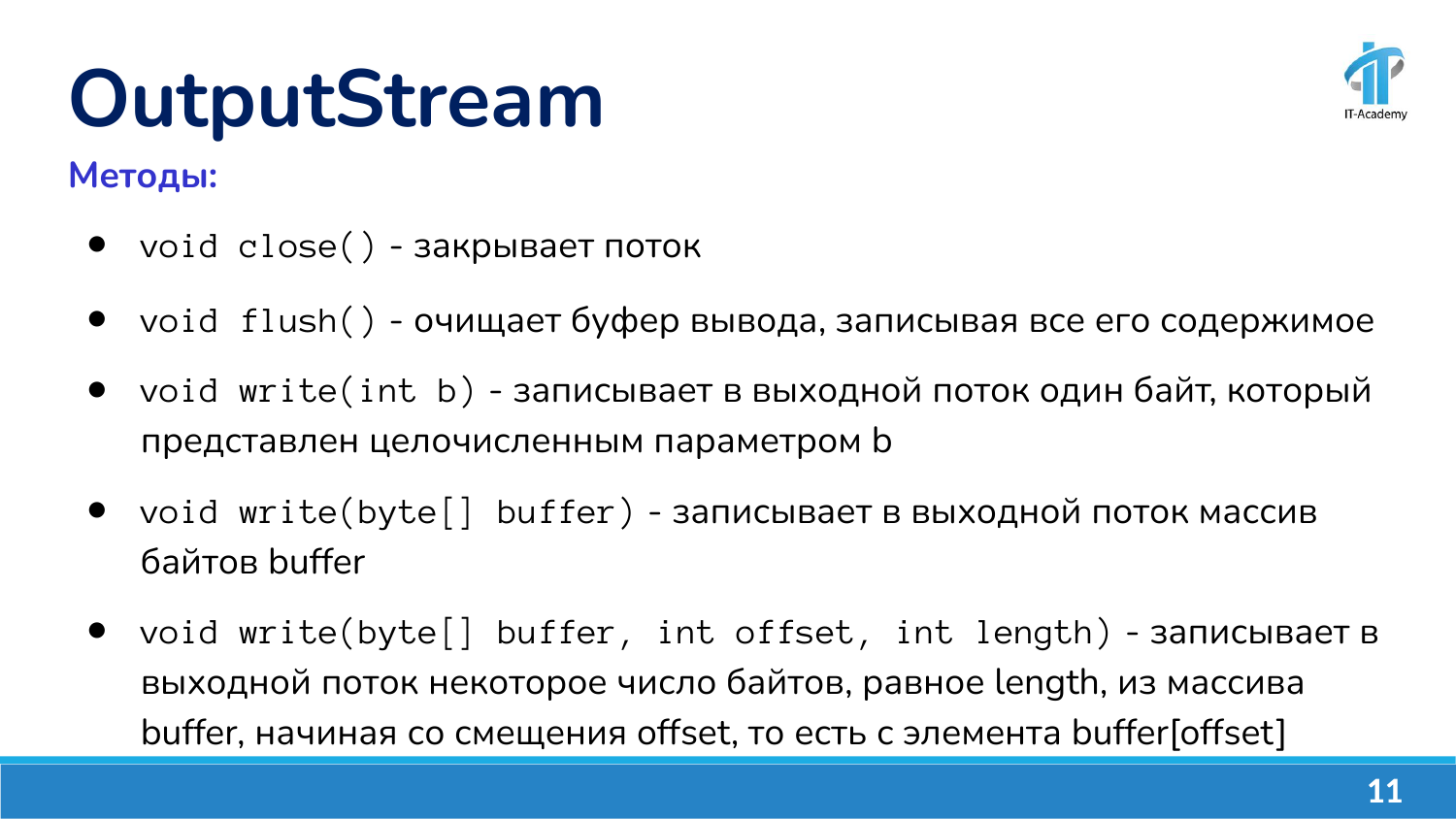

OutputStream
Методы:
void close() - закрывает поток
void flush() - очищает буфер вывода, записывая все его содержимое
void write(int b) - записывает в выходной поток один байт, который представлен целочисленным параметром b
void write(byte[] buffer) - записывает в выходной поток массив байтов buffer
void write(byte[] buffer, int offset, int length) - записывает в выходной поток некоторое число байтов, равное length, из массива buffer, начиная со смещения offset, то есть с элемента buffer[offset]
11